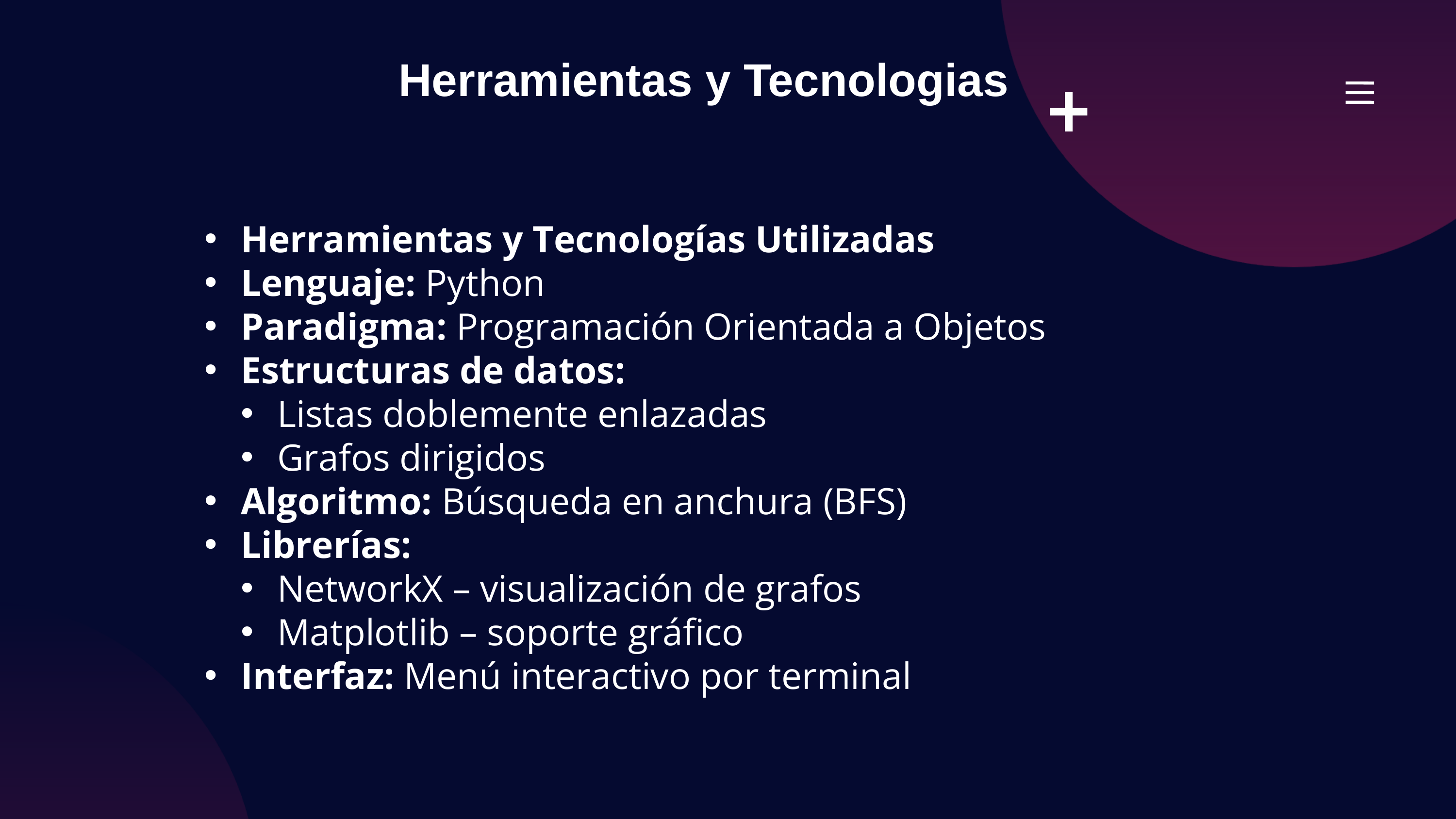

Herramientas y Tecnologias

Herramientas y Tecnologías Utilizadas
Lenguaje: Python
Paradigma: Programación Orientada a Objetos
Estructuras de datos:
Listas doblemente enlazadas
Grafos dirigidos
Algoritmo: Búsqueda en anchura (BFS)
Librerías:
NetworkX – visualización de grafos
Matplotlib – soporte gráfico
Interfaz: Menú interactivo por terminal